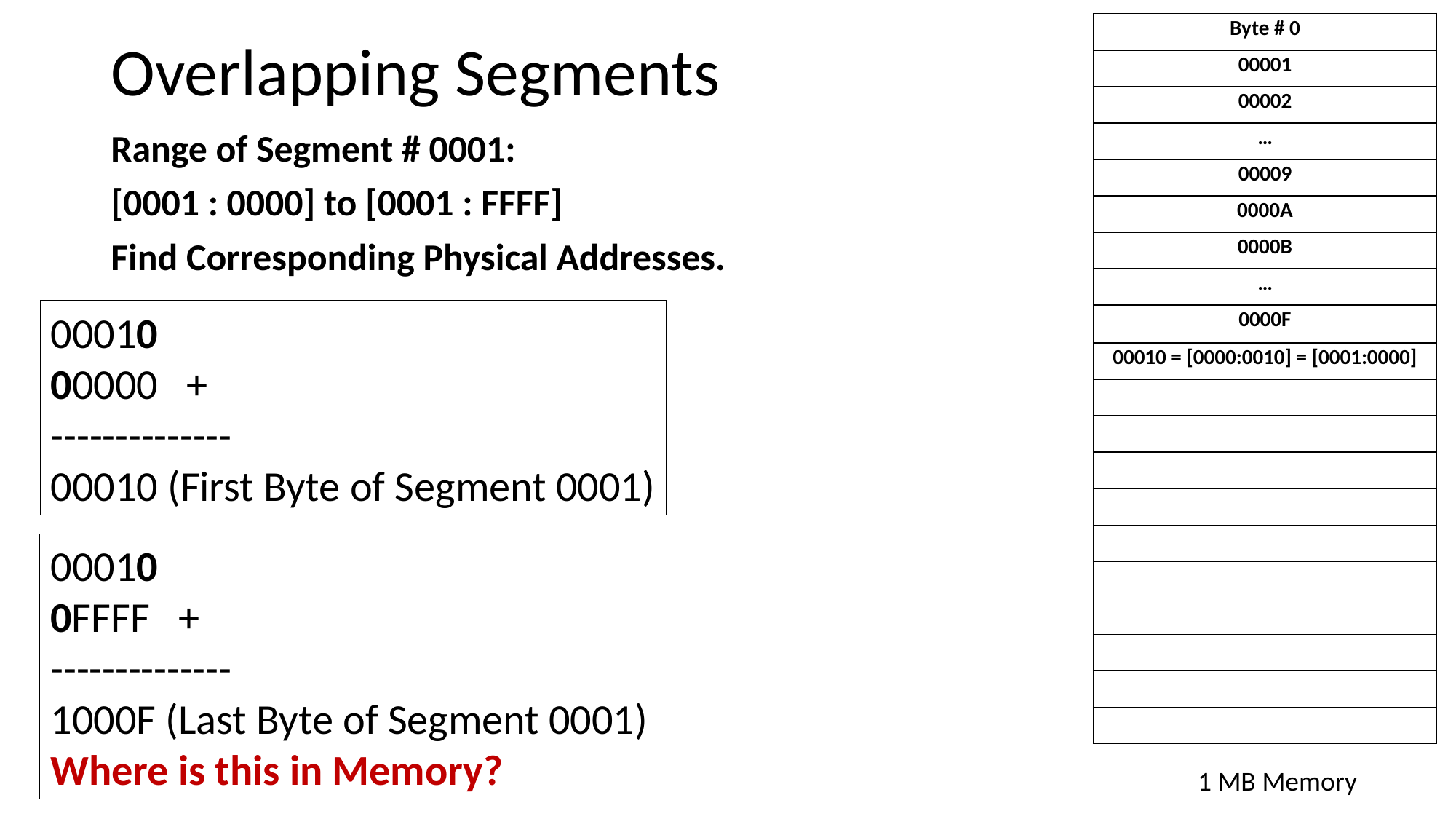

| Byte # 0 |
| --- |
| 00001 |
| 00002 |
| … |
| 00009 |
| 0000A |
| 0000B |
| … |
| 0000F |
| 00010 = [0000:0010] = [0001:0000] |
|  |
|  |
|  |
|  |
|  |
|  |
|  |
|  |
|  |
|  |
# Overlapping Segments
Range of Segment # 0001:
[0001 : 0000] to [0001 : FFFF]
Find Corresponding Physical Addresses.

00010
00000   +
--------------
00010 (First Byte of Segment 0001)
00010
0FFFF   +
--------------
1000F (Last Byte of Segment 0001)
Where is this in Memory?
1 MB Memory